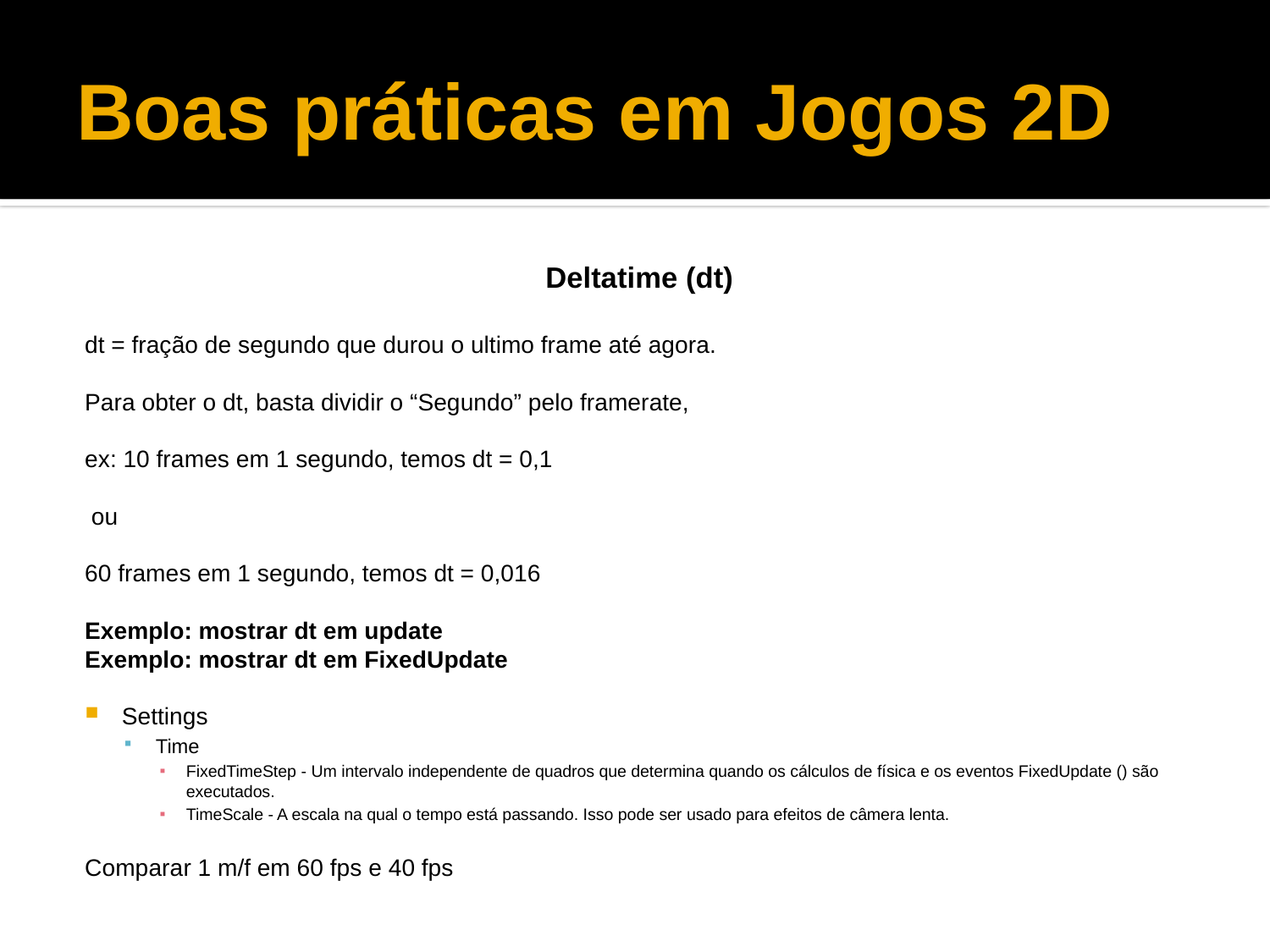

# Boas práticas em Jogos 2D
Deltatime (dt)

dt = fração de segundo que durou o ultimo frame até agora.

Para obter o dt, basta dividir o “Segundo” pelo framerate,

ex: 10 frames em 1 segundo, temos dt = 0,1

 ou

60 frames em 1 segundo, temos dt = 0,016

Exemplo: mostrar dt em update
Exemplo: mostrar dt em FixedUpdate

Settings
Time
FixedTimeStep - Um intervalo independente de quadros que determina quando os cálculos de física e os eventos FixedUpdate () são executados.
TimeScale - A escala na qual o tempo está passando. Isso pode ser usado para efeitos de câmera lenta.

Comparar 1 m/f em 60 fps e 40 fps